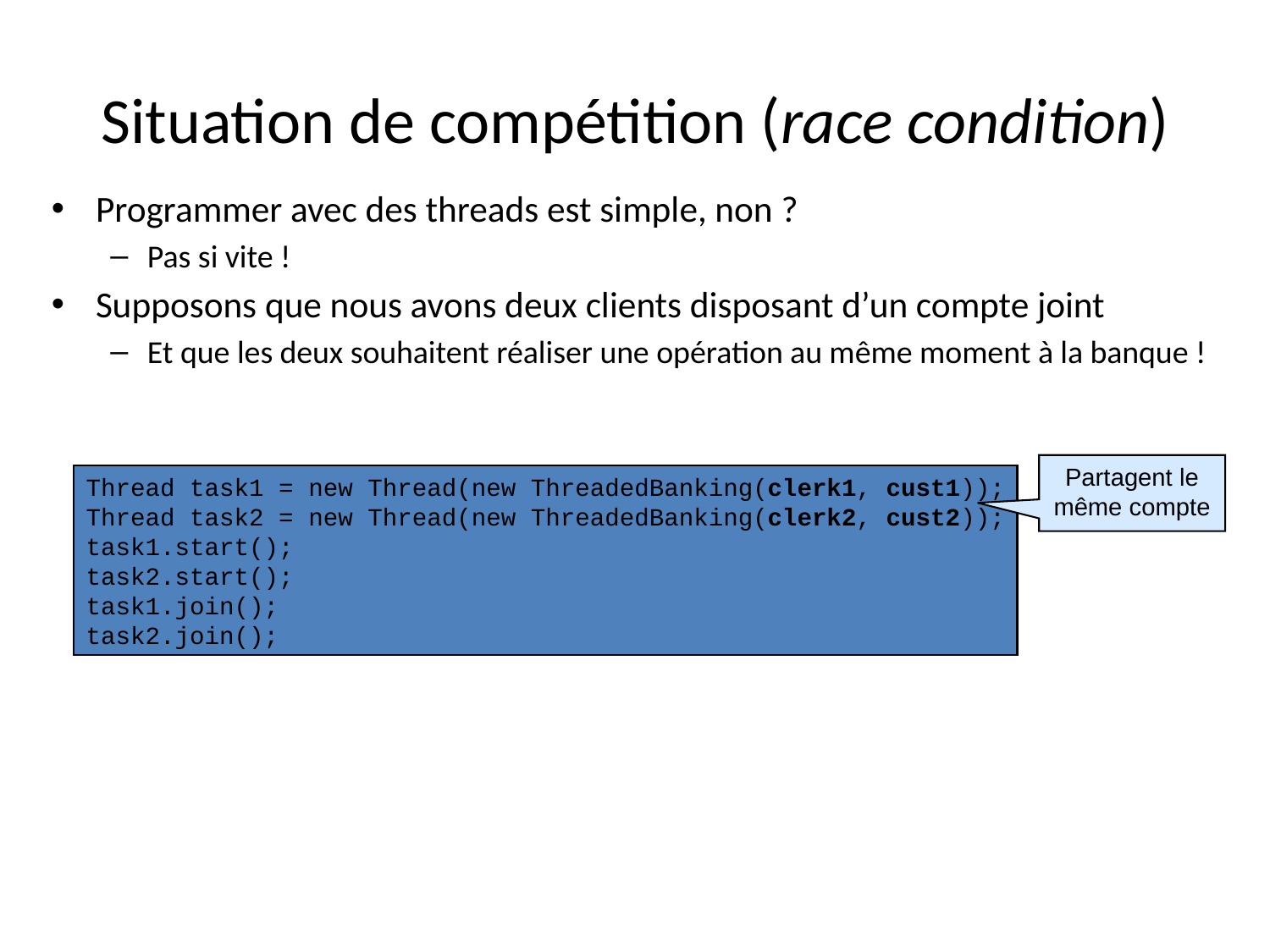

# Situation de compétition (race condition)
Programmer avec des threads est simple, non ?
Pas si vite !
Supposons que nous avons deux clients disposant d’un compte joint
Et que les deux souhaitent réaliser une opération au même moment à la banque !
Partagent le même compte
Thread task1 = new Thread(new ThreadedBanking(clerk1, cust1));
Thread task2 = new Thread(new ThreadedBanking(clerk2, cust2));
task1.start();
task2.start();
task1.join();
task2.join();